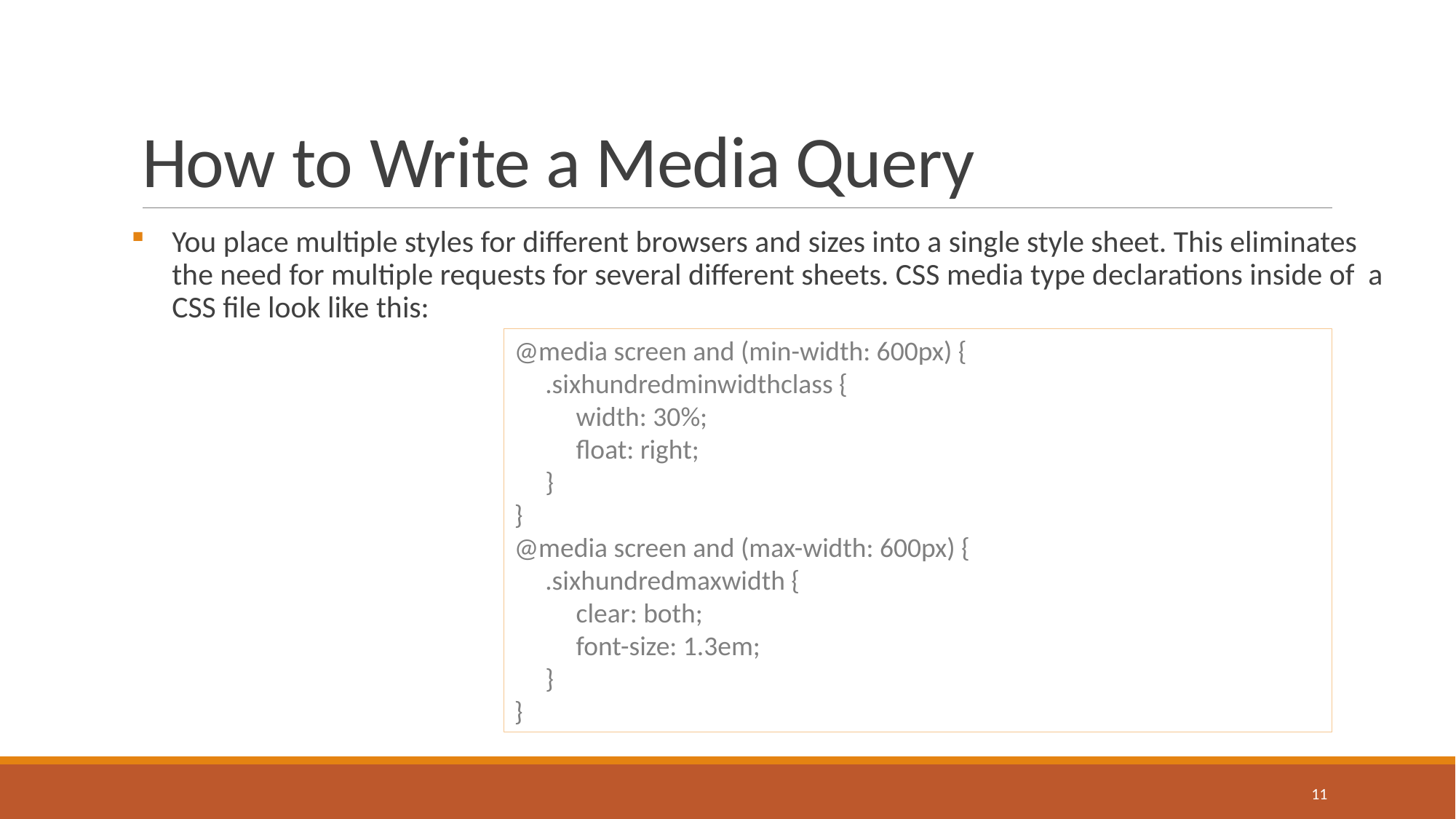

# How to Write a Media Query
You place multiple styles for different browsers and sizes into a single style sheet. This eliminates the need for multiple requests for several different sheets. CSS media type declarations inside of  a CSS file look like this:
@media screen and (min-width: 600px) {
     .sixhundredminwidthclass {
          width: 30%;
          float: right;
     }
}
@media screen and (max-width: 600px) {
     .sixhundredmaxwidth {
          clear: both;
          font-size: 1.3em;
     }
}
11